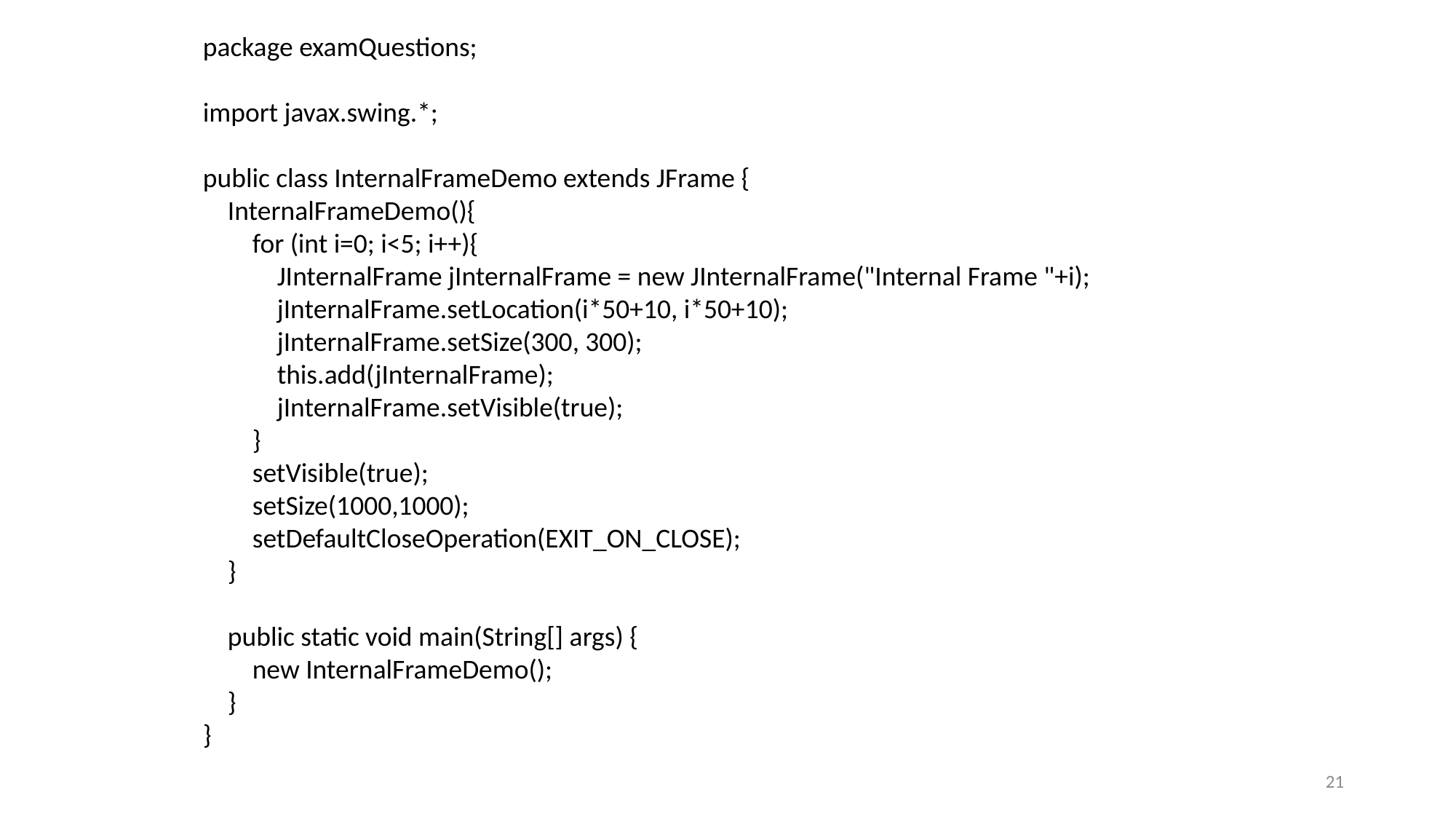

package examQuestions;

import javax.swing.*;

public class InternalFrameDemo extends JFrame {
    InternalFrameDemo(){
        for (int i=0; i<5; i++){
            JInternalFrame jInternalFrame = new JInternalFrame("Internal Frame "+i);
            jInternalFrame.setLocation(i*50+10, i*50+10);
            jInternalFrame.setSize(300, 300);
            this.add(jInternalFrame);
            jInternalFrame.setVisible(true);
        }
        setVisible(true);
        setSize(1000,1000);
        setDefaultCloseOperation(EXIT_ON_CLOSE);
    }

    public static void main(String[] args) {
        new InternalFrameDemo();
    }
}
21